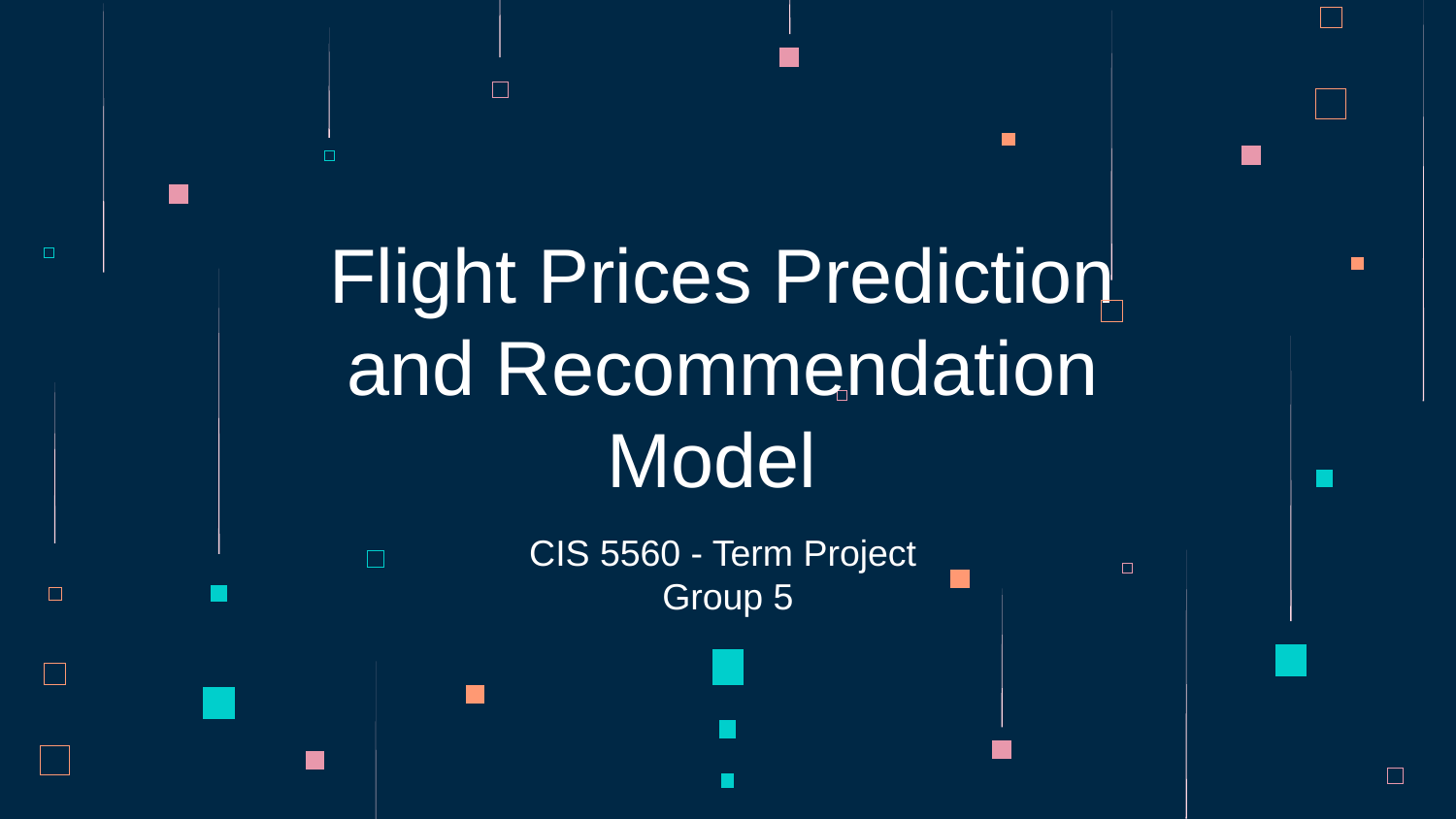

# Flight Prices Prediction and Recommendation Model

CIS 5560 - Term Project
Group 5